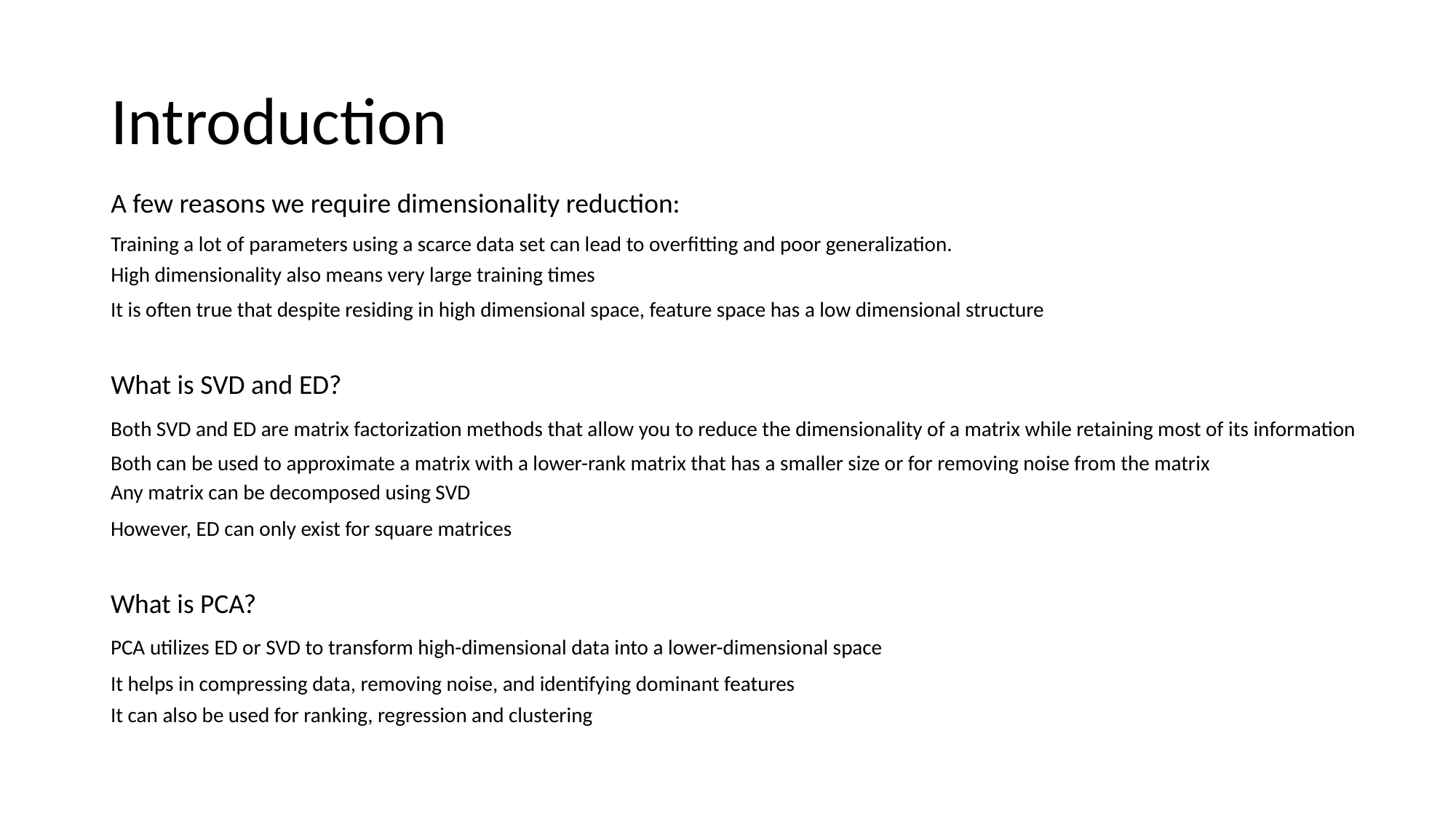

# Introduction
A few reasons we require dimensionality reduction:
Training a lot of parameters using a scarce data set can lead to overfitting and poor generalization.
High dimensionality also means very large training times
It is often true that despite residing in high dimensional space, feature space has a low dimensional structure
What is SVD and ED?
Both SVD and ED are matrix factorization methods that allow you to reduce the dimensionality of a matrix while retaining most of its information
Both can be used to approximate a matrix with a lower-rank matrix that has a smaller size or for removing noise from the matrix
Any matrix can be decomposed using SVD
However, ED can only exist for square matrices
What is PCA?
PCA utilizes ED or SVD to transform high-dimensional data into a lower-dimensional space
It helps in compressing data, removing noise, and identifying dominant features
It can also be used for ranking, regression and clustering